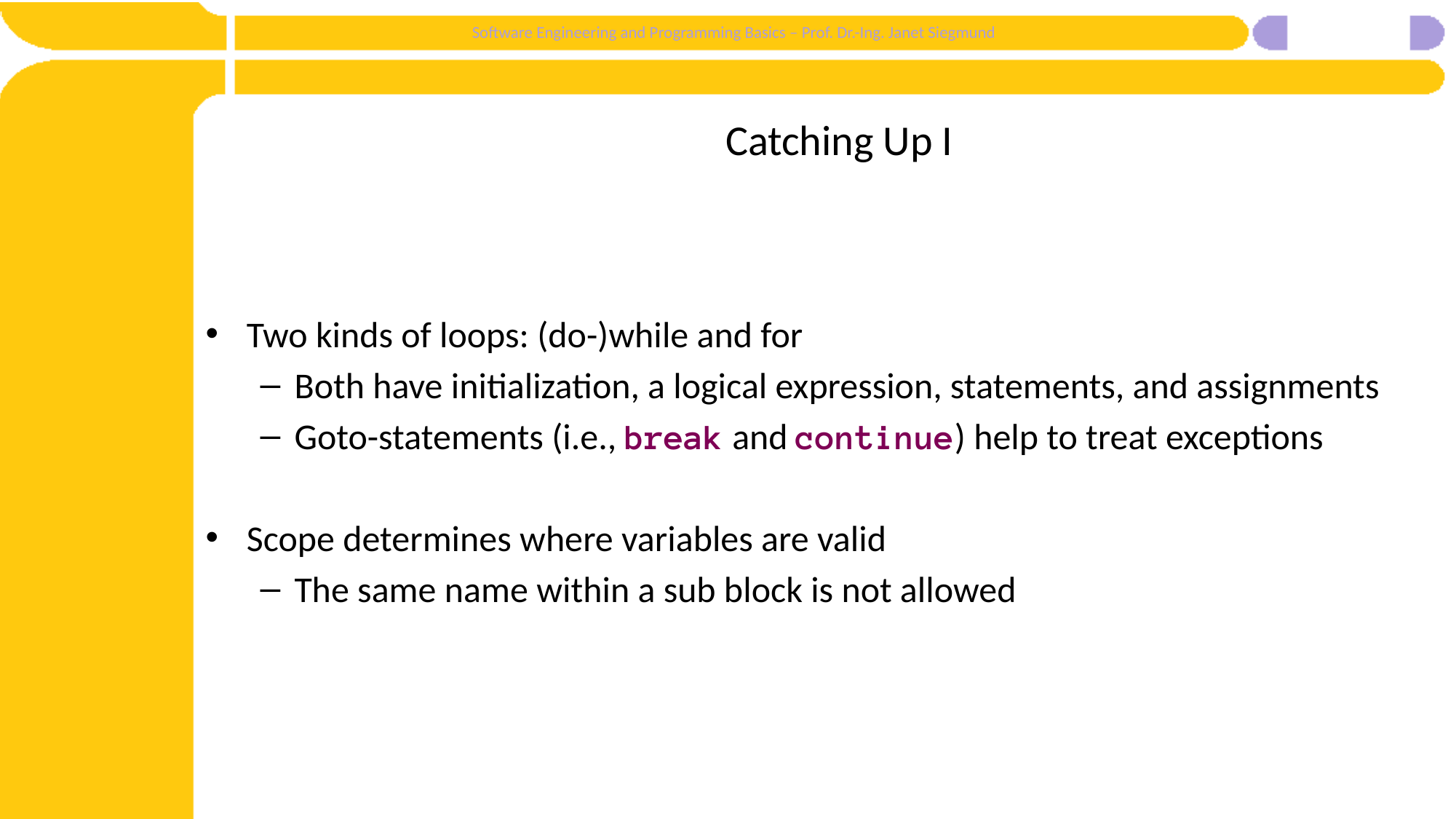

# Catching Up I

Two kinds of loops: (do-)while and for
Both have initialization, a logical expression, statements, and assignments
Goto-statements (i.e., break and continue) help to treat exceptions

Scope determines where variables are valid
The same name within a sub block is not allowed